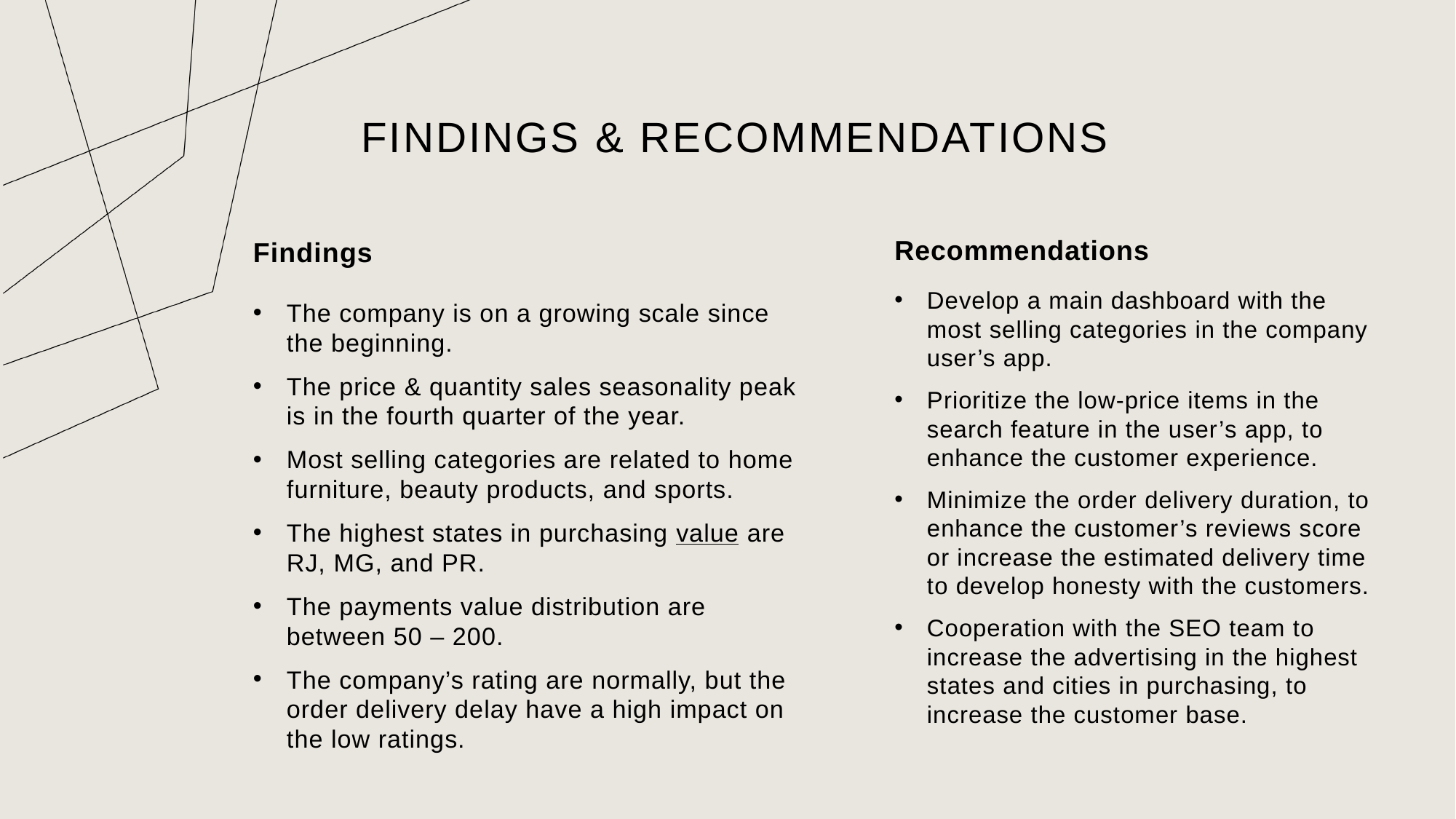

# Findings & Recommendations
Recommendations
Findings
Develop a main dashboard with the most selling categories in the company user’s app.
Prioritize the low-price items in the search feature in the user’s app, to enhance the customer experience.
Minimize the order delivery duration, to enhance the customer’s reviews score or increase the estimated delivery time to develop honesty with the customers.
Cooperation with the SEO team to increase the advertising in the highest states and cities in purchasing, to increase the customer base.
The company is on a growing scale since the beginning.
The price & quantity sales seasonality peak is in the fourth quarter of the year.
Most selling categories are related to home furniture, beauty products, and sports.
The highest states in purchasing value are RJ, MG, and PR.
The payments value distribution are between 50 – 200.
The company’s rating are normally, but the order delivery delay have a high impact on the low ratings.